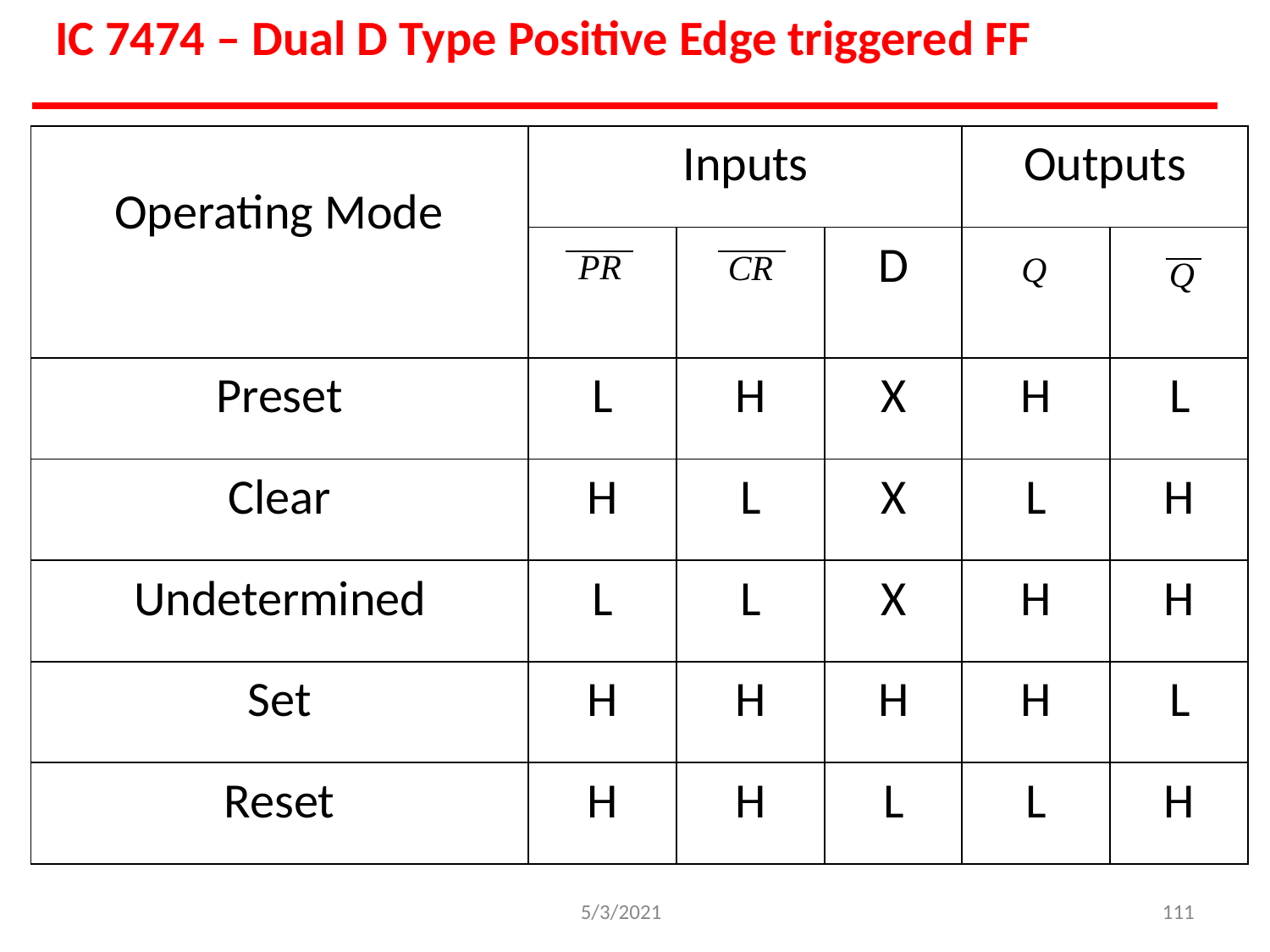

# IC 7474 – Dual D Type Positive Edge triggered FF

| Operating Mode | Inputs |  |  | Outputs |  |
| --- | --- | --- | --- | --- | --- |
|  | PR | CR | D | Q | Q |
| Preset | L | H | X | H | L |
| Clear | H | L | X | L | H |
| Undetermined | L | L | X | H | H |
| Set | H | H | H | H | L |
| Reset | H | H | L | L | H |

5/3/2021
111